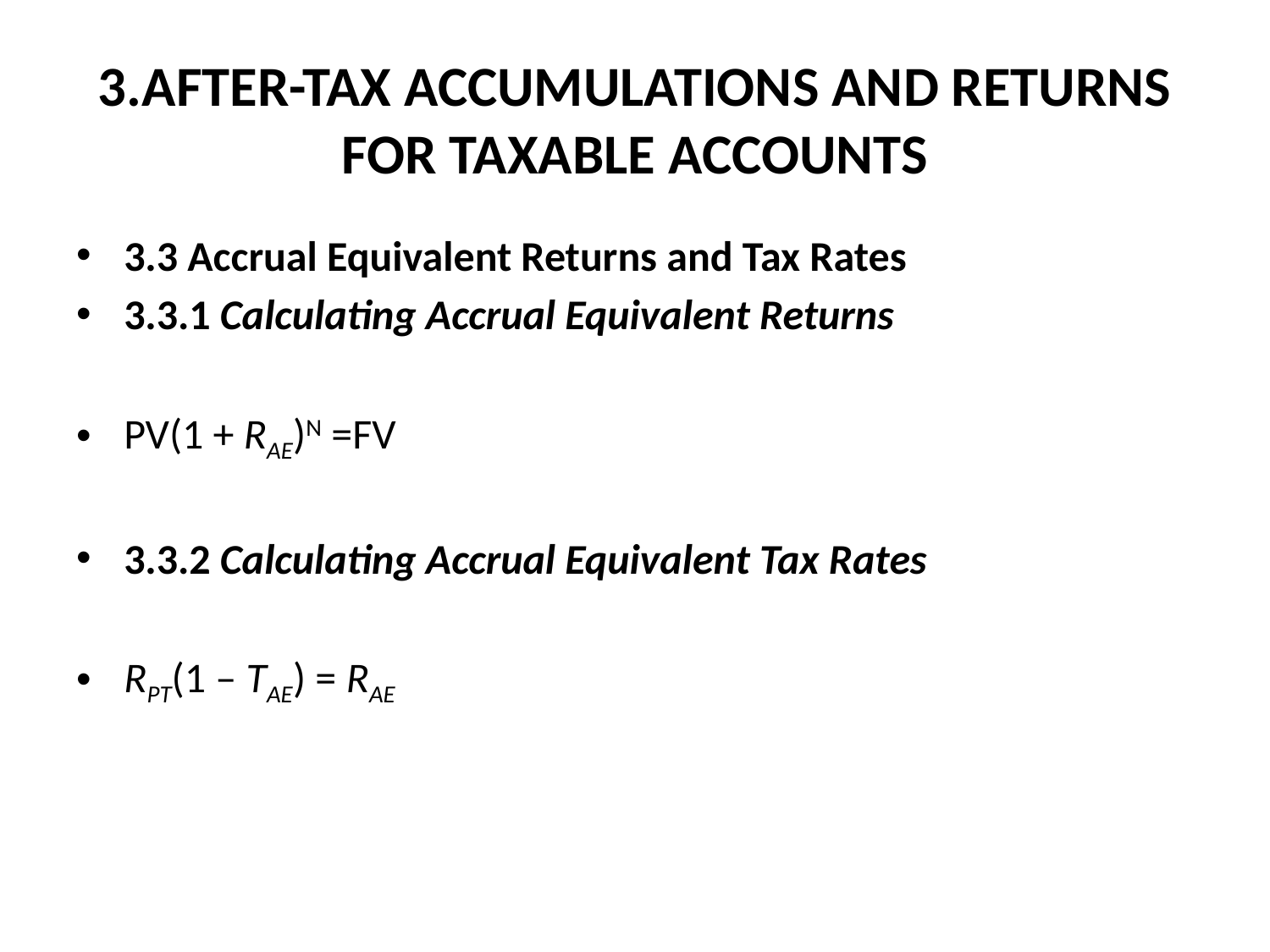

# 3.AFTER-TAX ACCUMULATIONS AND RETURNS FOR TAXABLE ACCOUNTS
3.3 Accrual Equivalent Returns and Tax Rates
3.3.1 Calculating Accrual Equivalent Returns

PV(1 + RAE)N =FV

3.3.2 Calculating Accrual Equivalent Tax Rates

RPT(1 – TAE) = RAE